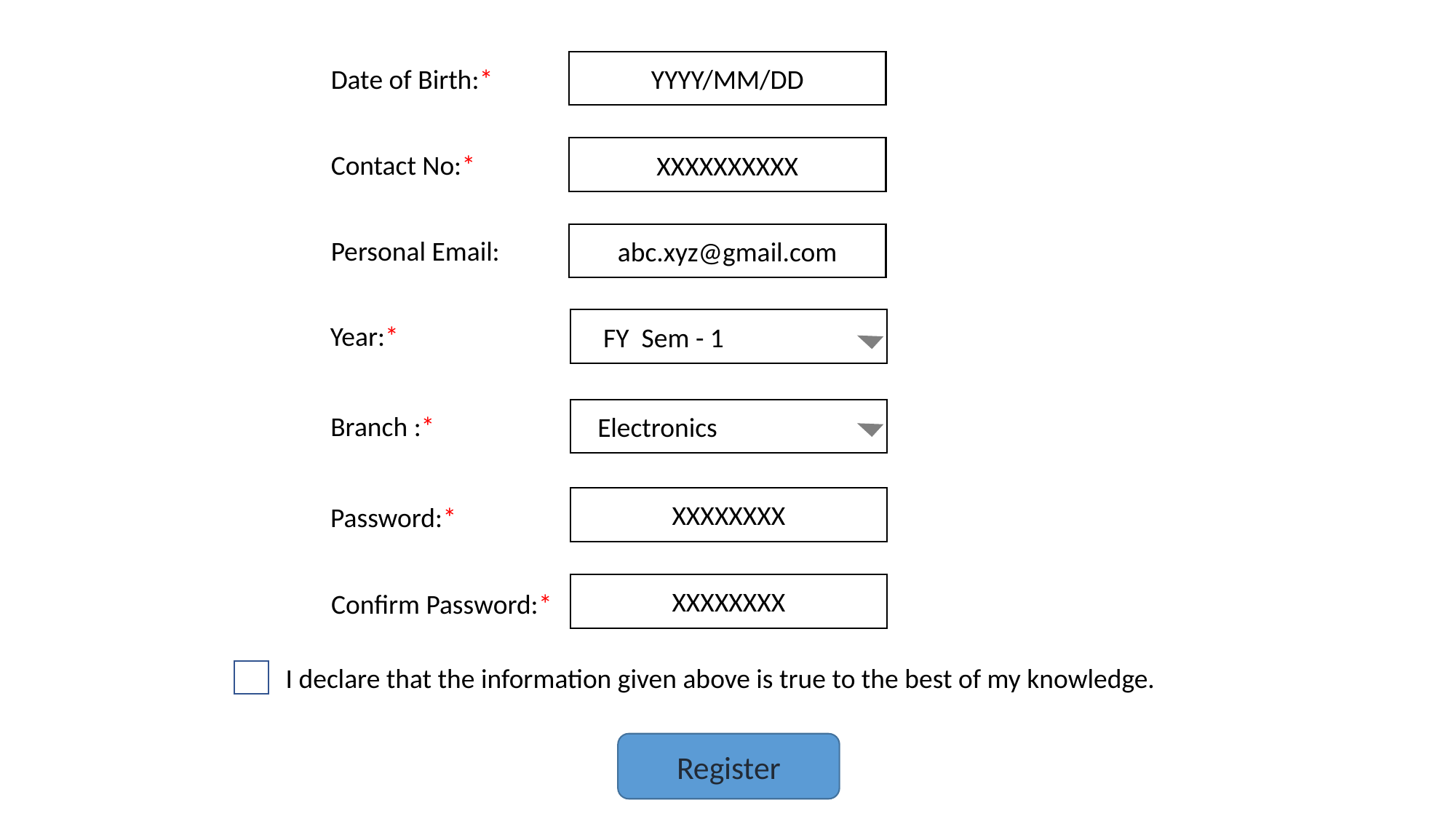

YYYY/MM/DD
Date of Birth:*
XXXXXXXXXX
Contact No:*
abc.xyz@gmail.com
Personal Email:
FY  Sem - 1
Year:*

Electronics
Branch :*

XXXXXXXX
Password:*
XXXXXXXX
Confirm Password:*

                   I declare that the information given above is true to the best of my knowledge.

Register